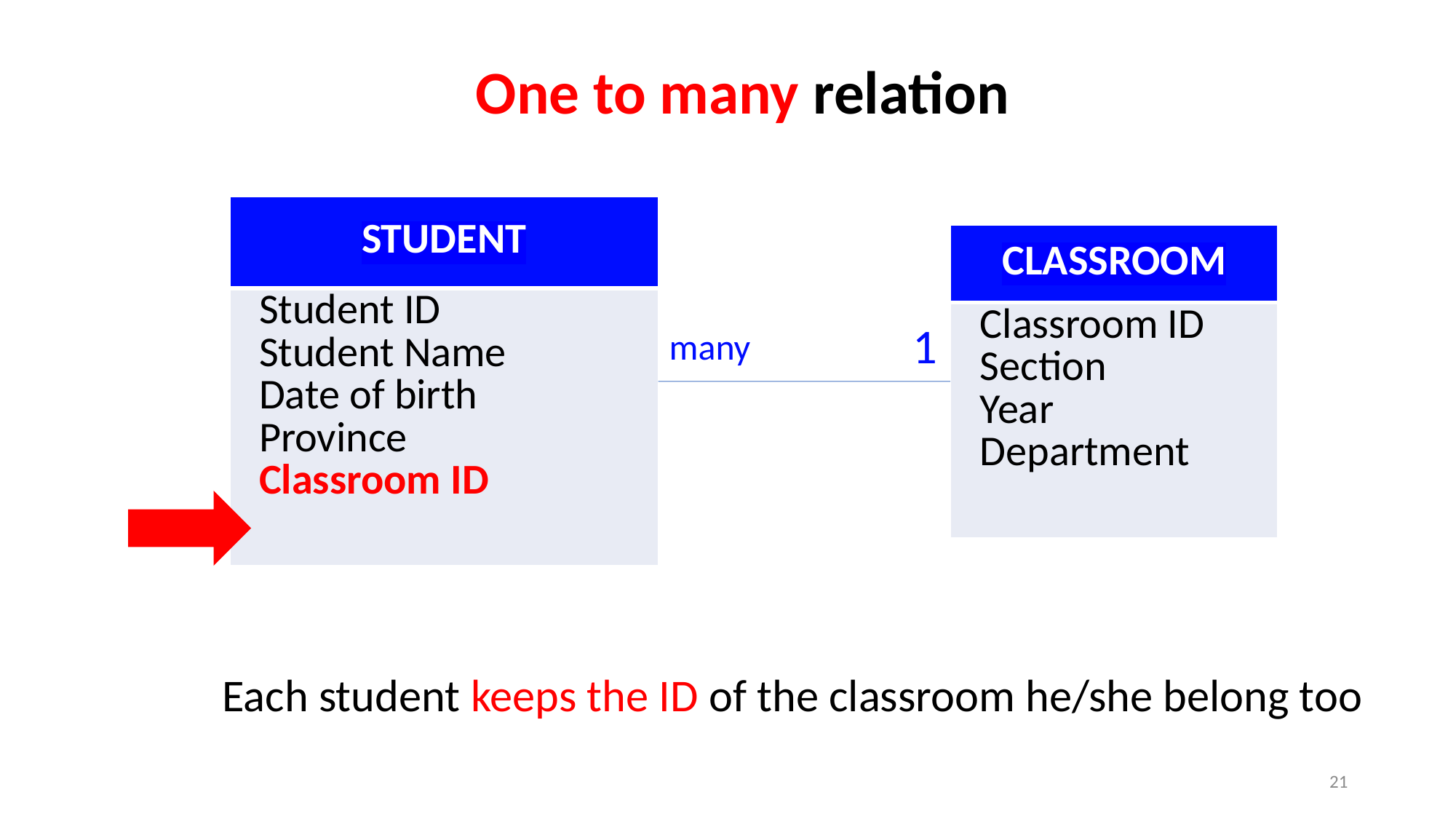

One to many relation
| STUDENT |
| --- |
| Student ID Student Name Date of birth Province Classroom ID |
| CLASSROOM |
| --- |
| Classroom ID Section Year Department |
1
many

Each student keeps the ID of the classroom he/she belong too
21